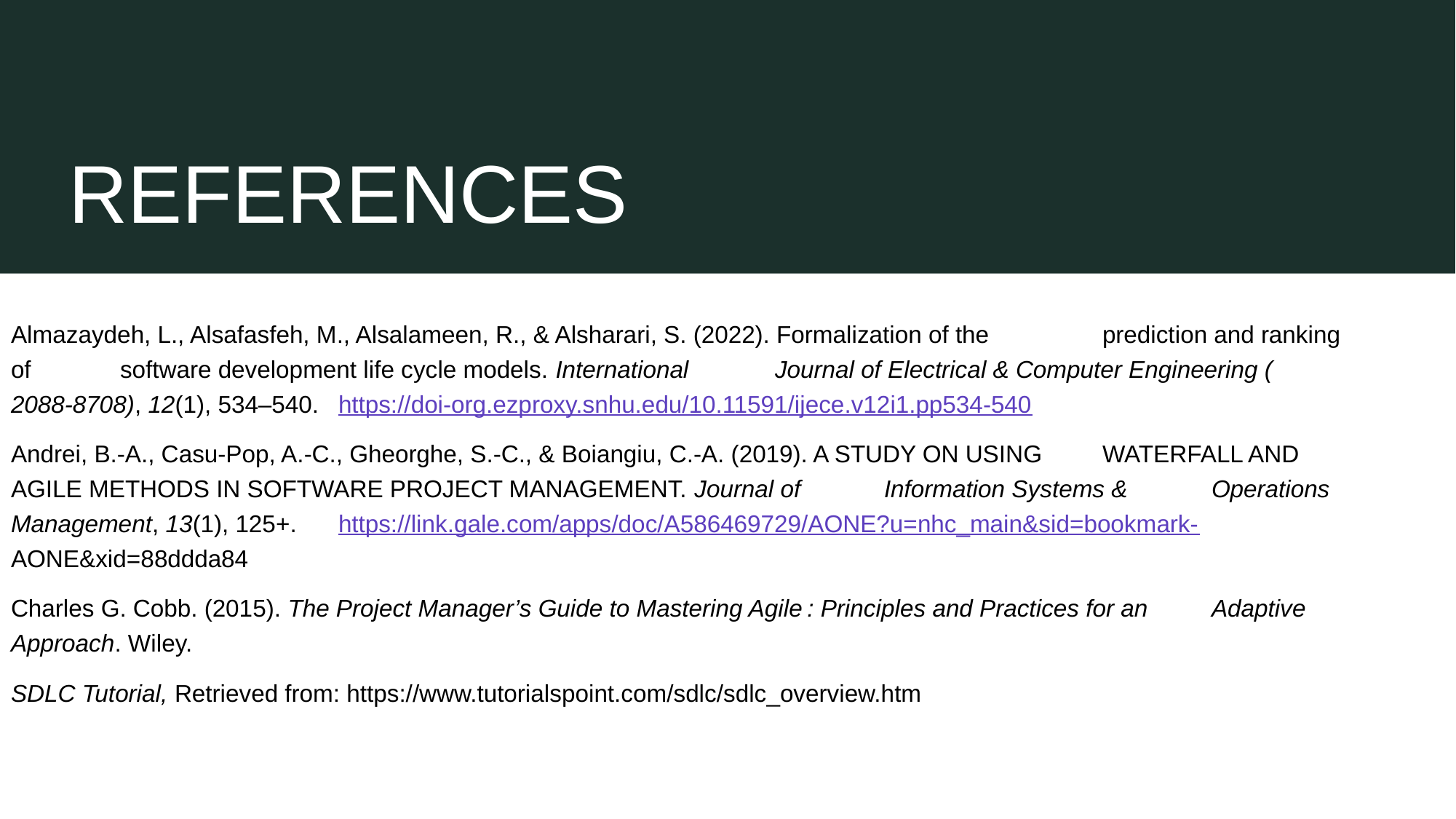

# REFERENCES
Almazaydeh, L., Alsafasfeh, M., Alsalameen, R., & Alsharari, S. (2022). Formalization of the 	prediction and ranking of 	software development life cycle models. International 	Journal of Electrical & Computer Engineering (	2088-8708), 12(1), 534–540. 	https://doi-		org.ezproxy.snhu.edu/10.11591/ijece.v12i1.pp534-	540
Andrei, B.-A., Casu-Pop, A.-C., Gheorghe, S.-C., & Boiangiu, C.-A. (2019). A STUDY ON USING 	WATERFALL AND 	AGILE METHODS IN SOFTWARE PROJECT MANAGEMENT. Journal of 	Information Systems & 	Operations Management, 13(1), 125+. 	https://link.gale.com/apps/doc/A586469729/AONE?u=nhc_main&sid=bookmark-	AONE&xid=88ddda84
Charles G. Cobb. (2015). The Project Manager’s Guide to Mastering Agile : Principles and Practices for an 	Adaptive 	Approach. Wiley.
SDLC Tutorial, Retrieved from: https://www.tutorialspoint.com/sdlc/sdlc_overview.htm